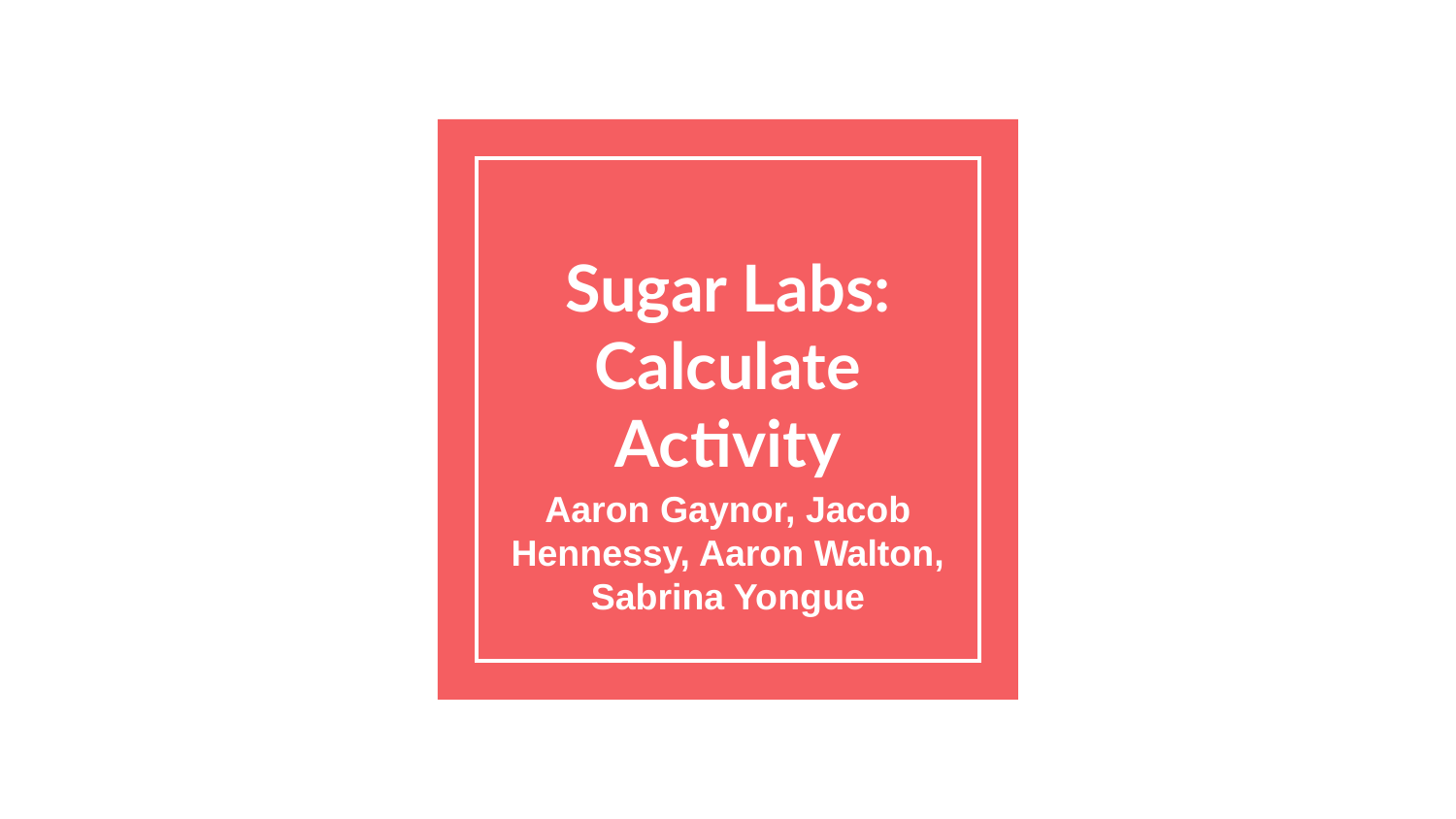

# Sugar Labs: Calculate Activity
Aaron Gaynor, Jacob Hennessy, Aaron Walton, Sabrina Yongue